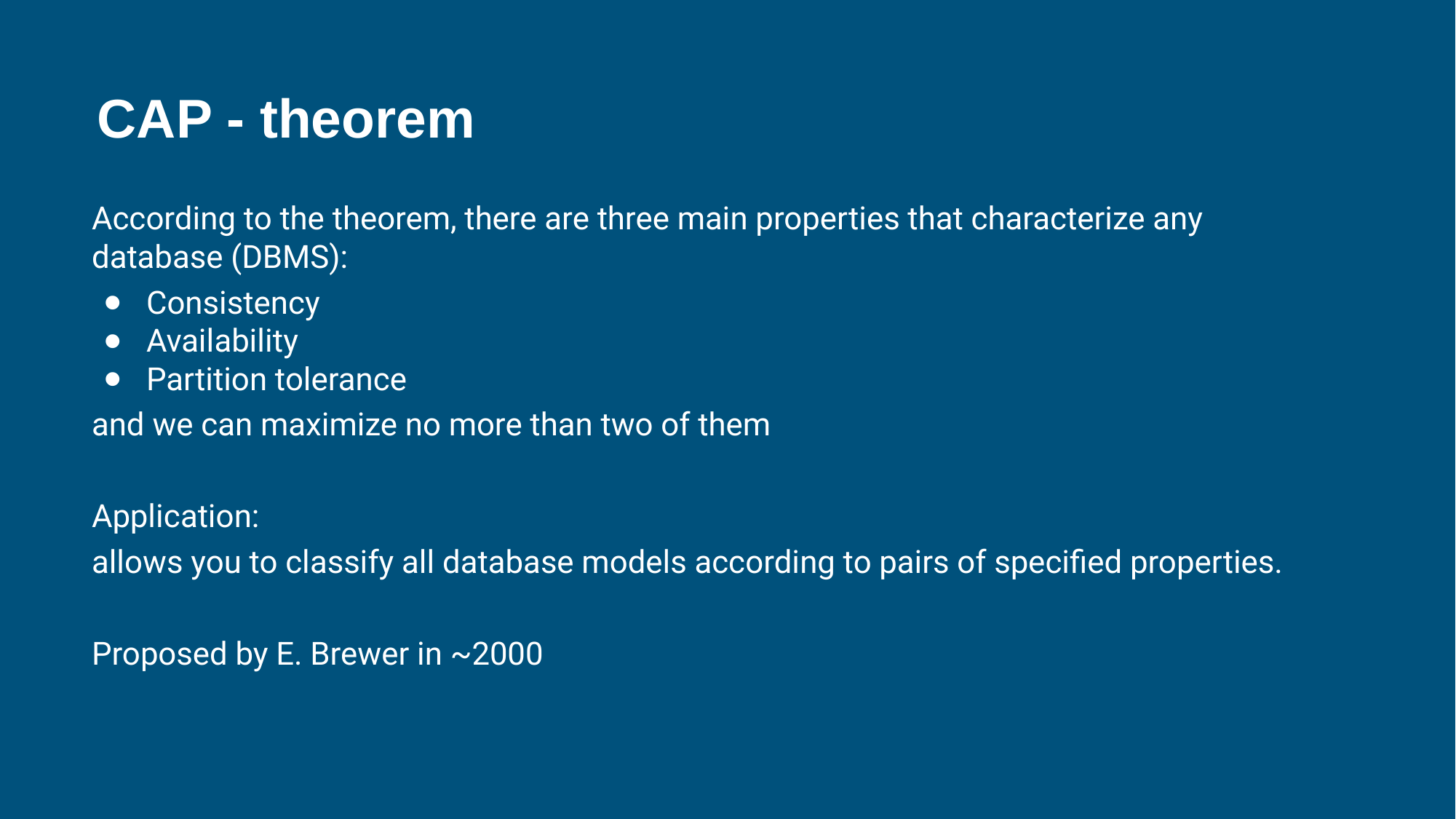

# CAP - theorem
According to the theorem, there are three main properties that characterize any database (DBMS):
Consistency
Availability
Partition tolerance
and we can maximize no more than two of them

Application:
allows you to classify all database models according to pairs of specified properties.

Proposed by E. Brewer in ~2000